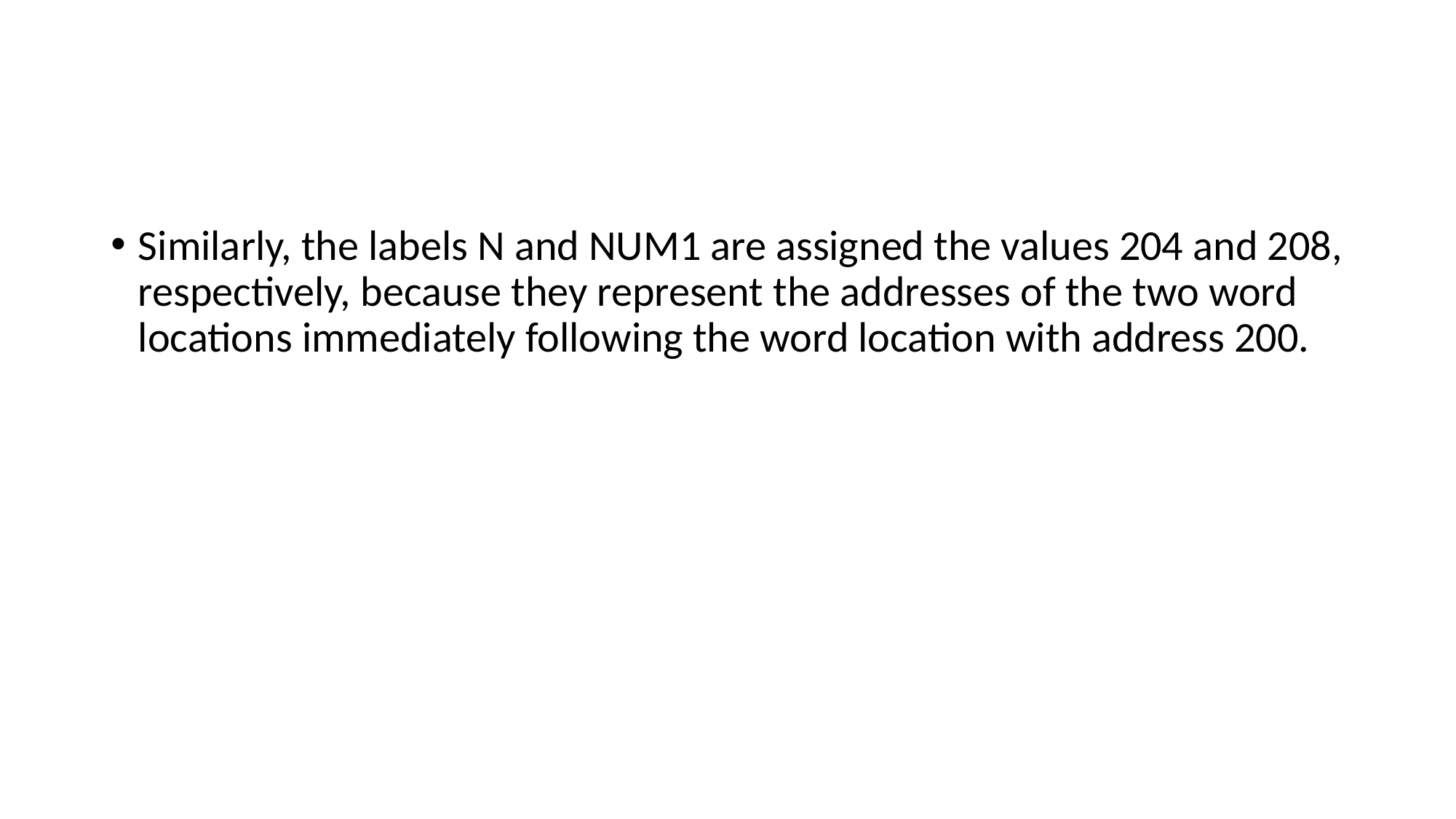

#
Similarly, the labels N and NUM1 are assigned the values 204 and 208, respectively, because they represent the addresses of the two word locations immediately following the word location with address 200.